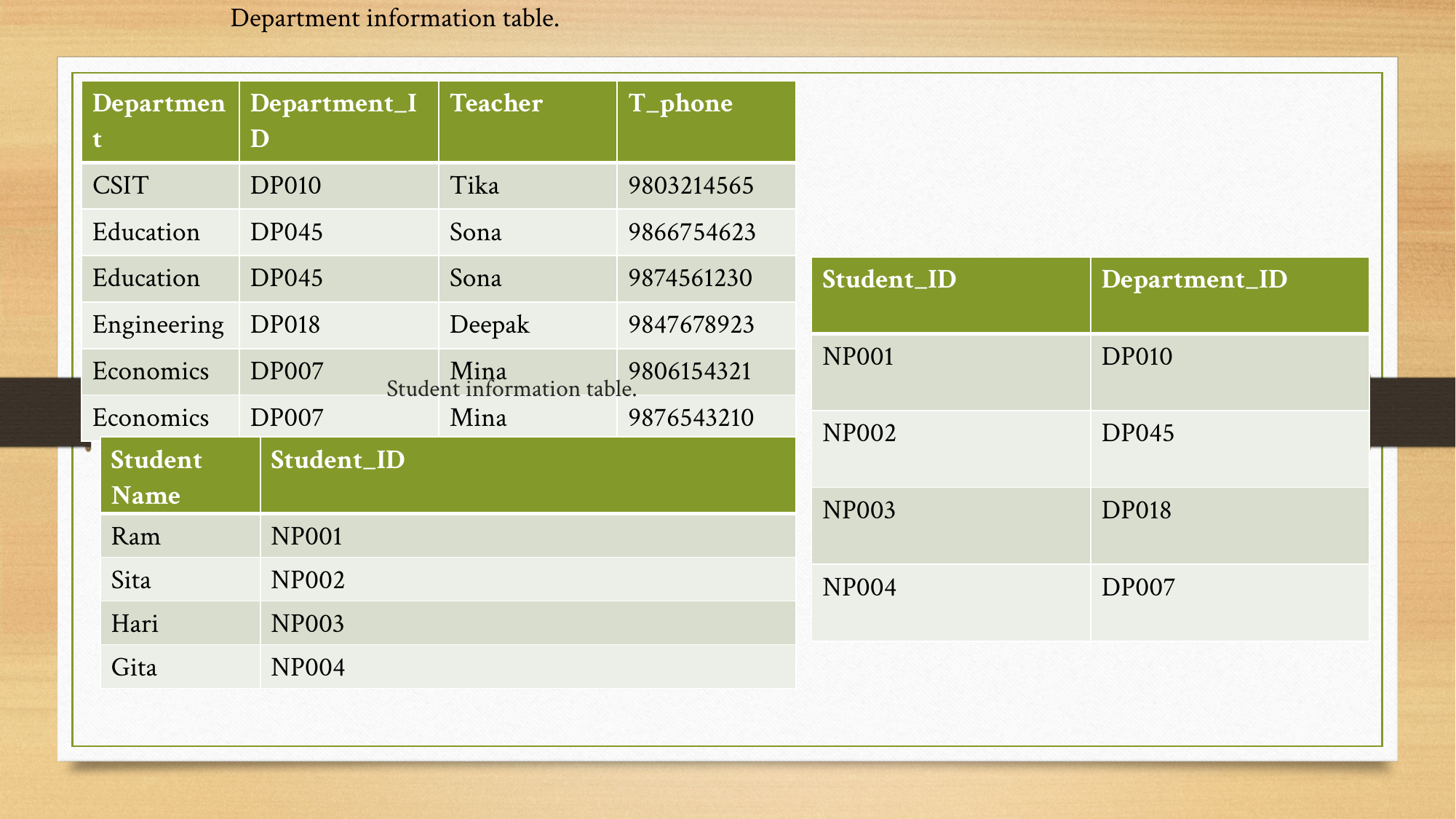

Department information table.
| Department | Department\_ID | Teacher | T\_phone |
| --- | --- | --- | --- |
| CSIT | DP010 | Tika | 9803214565 |
| Education | DP045 | Sona | 9866754623 |
| Education | DP045 | Sona | 9874561230 |
| Engineering | DP018 | Deepak | 9847678923 |
| Economics | DP007 | Mina | 9806154321 |
| Economics | DP007 | Mina | 9876543210 |
| Student\_ID | Department\_ID |
| --- | --- |
| NP001 | DP010 |
| NP002 | DP045 |
| NP003 | DP018 |
| NP004 | DP007 |
	Student information table.
| Student Name | Student\_ID |
| --- | --- |
| Ram | NP001 |
| Sita | NP002 |
| Hari | NP003 |
| Gita | NP004 |